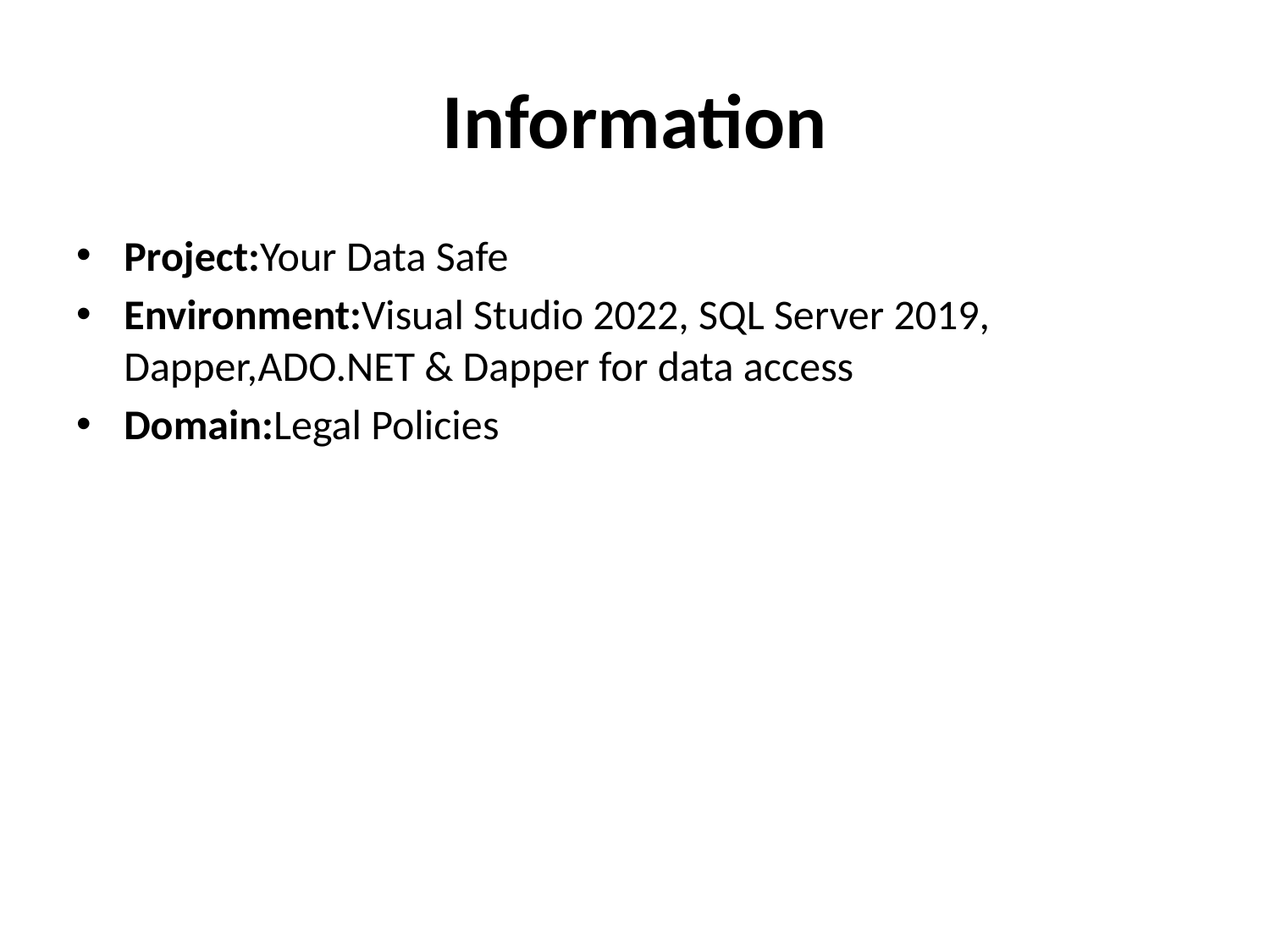

# Information
Project:Your Data Safe
Environment:Visual Studio 2022, SQL Server 2019, Dapper,ADO.NET & Dapper for data access
Domain:Legal Policies